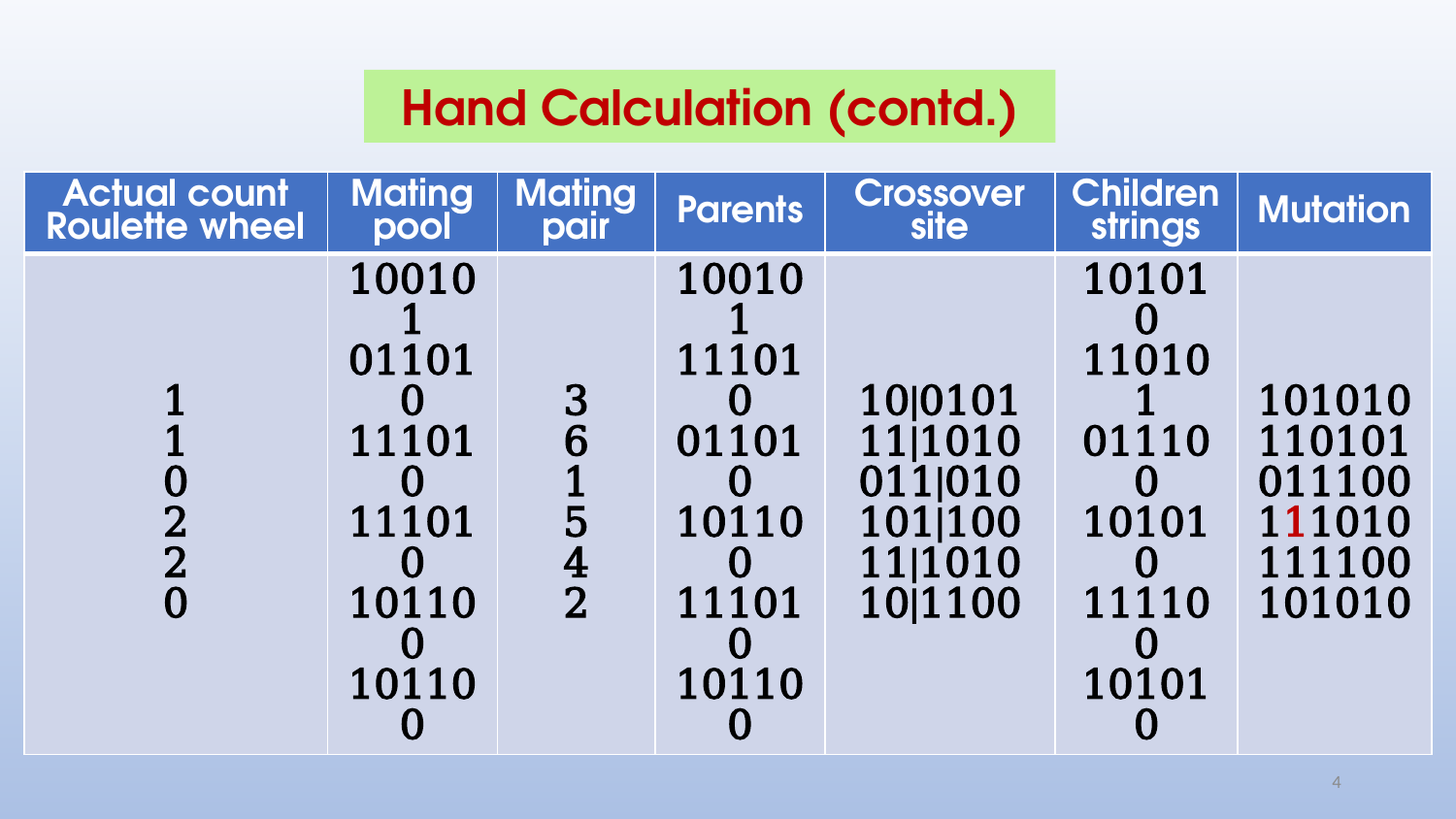

Hand Calculation (contd.)
| Actual count Roulette wheel | Mating pool | Mating pair | Parents | Crossover site | Children strings | Mutation |
| --- | --- | --- | --- | --- | --- | --- |
| 1 1 0 2 2 0 | 100101 011010 111010 111010 101100 101100 | 3 6 1 5 4 2 | 100101 111010 011010 101100 111010 101100 | 10|0101 11|1010 011|010 101|100 11|1010 10|1100 | 101010 110101 011100 101010 111100 101010 | 101010 110101 011100 111010 111100 101010 |
4